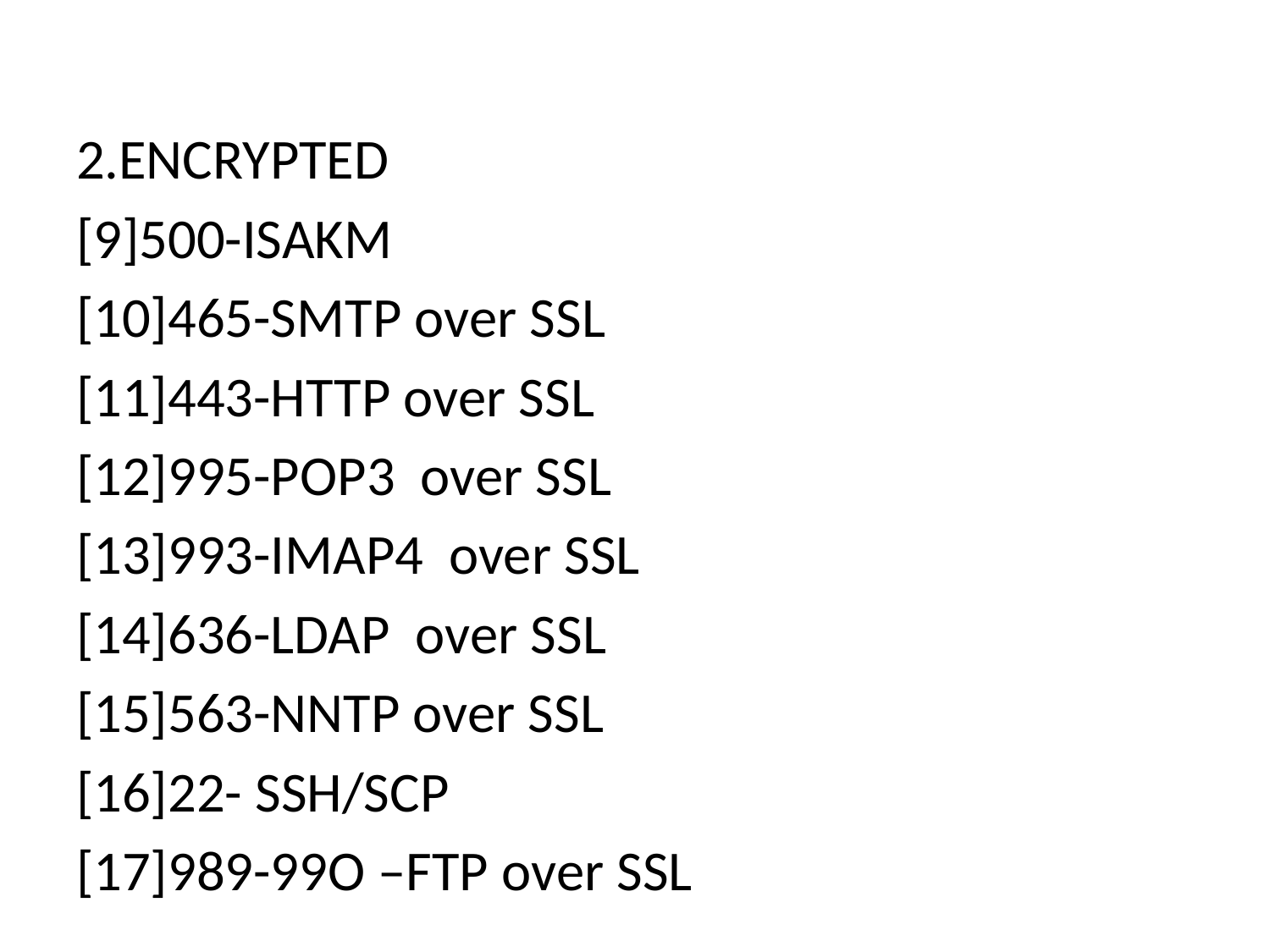

#
2.ENCRYPTED
[9]500-ISAKM
[10]465-SMTP over SSL
[11]443-HTTP over SSL
[12]995-POP3  over SSL
[13]993-IMAP4  over SSL
[14]636-LDAP  over SSL
[15]563-NNTP over SSL
[16]22- SSH/SCP
[17]989-99O –FTP over SSL